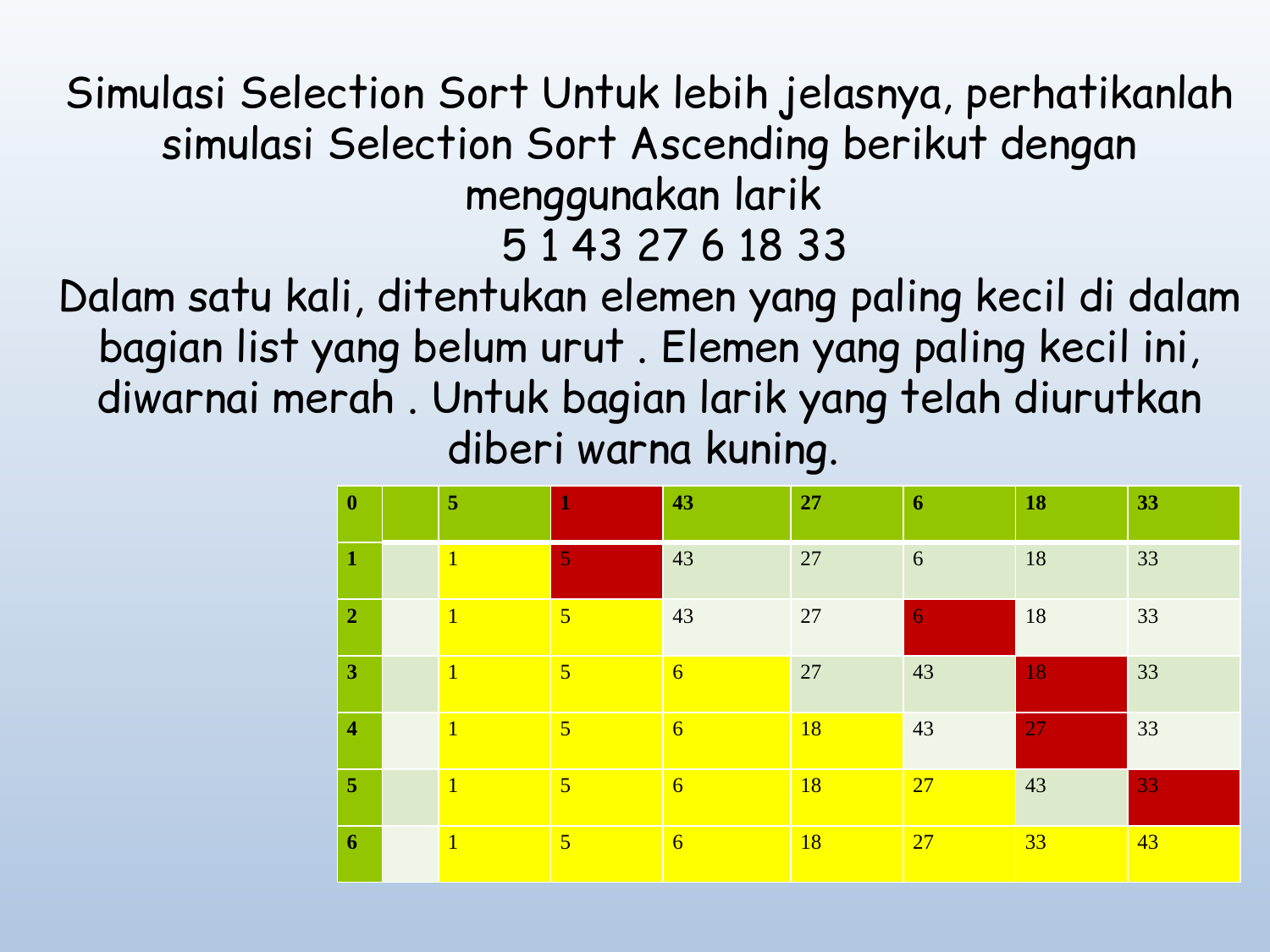

Simulasi Selection Sort Untuk lebih jelasnya, perhatikanlah simulasi Selection Sort Ascending berikut dengan menggunakan larik
    5 1 43 27 6 18 33
Dalam satu kali, ditentukan elemen yang paling kecil di dalam bagian list yang belum urut . Elemen yang paling kecil ini, diwarnai merah . Untuk bagian larik yang telah diurutkan diberi warna kuning.

| 0 |  | 5 | 1 | 43 | 27 | 6 | 18 | 33 |
| --- | --- | --- | --- | --- | --- | --- | --- | --- |
| 1 |  | 1 | 5 | 43 | 27 | 6 | 18 | 33 |
| 2 |  | 1 | 5 | 43 | 27 | 6 | 18 | 33 |
| 3 |  | 1 | 5 | 6 | 27 | 43 | 18 | 33 |
| 4 |  | 1 | 5 | 6 | 18 | 43 | 27 | 33 |
| 5 |  | 1 | 5 | 6 | 18 | 27 | 43 | 33 |
| 6 |  | 1 | 5 | 6 | 18 | 27 | 33 | 43 |